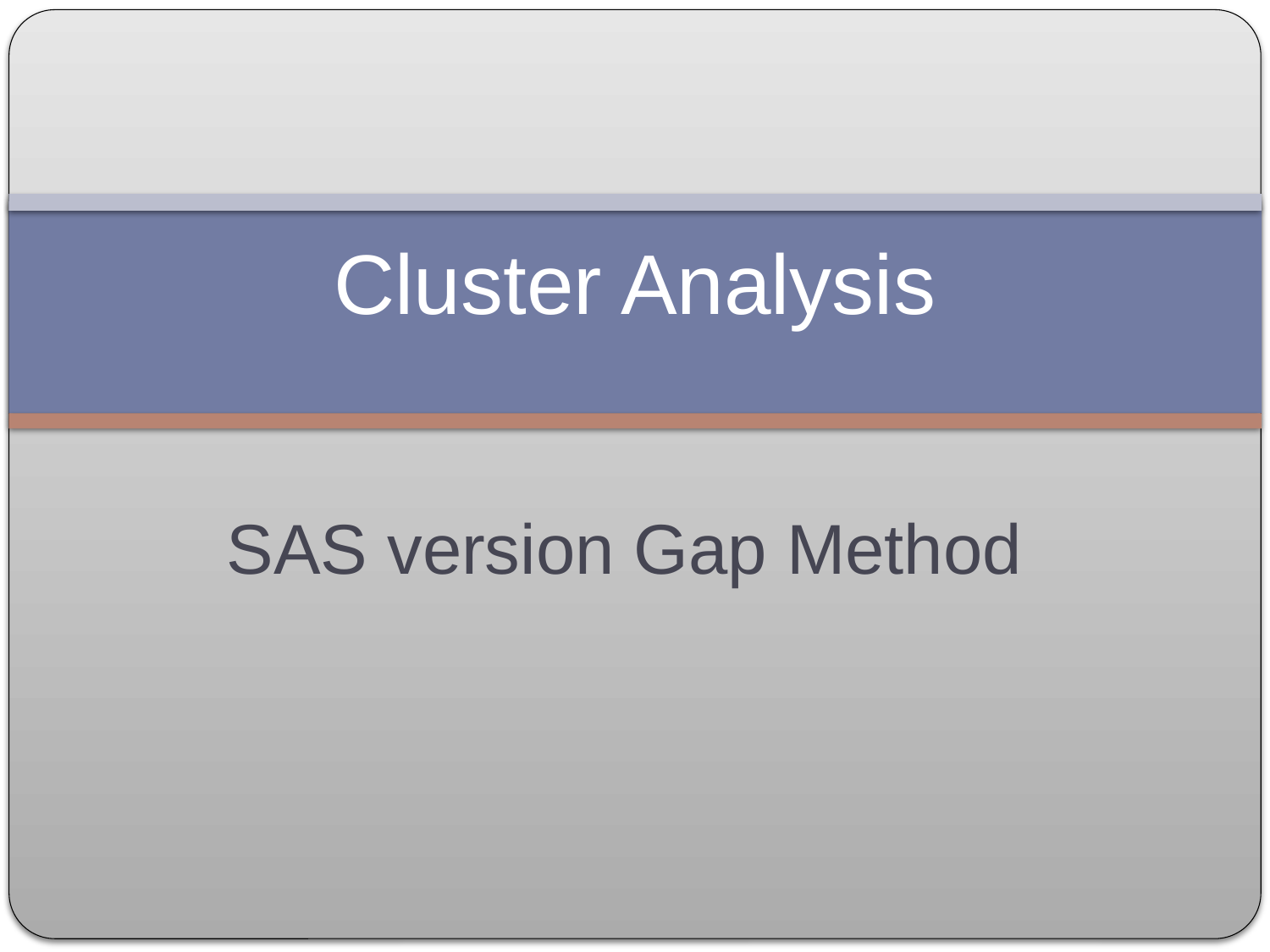

# Cluster Analysis
SAS version Gap Method